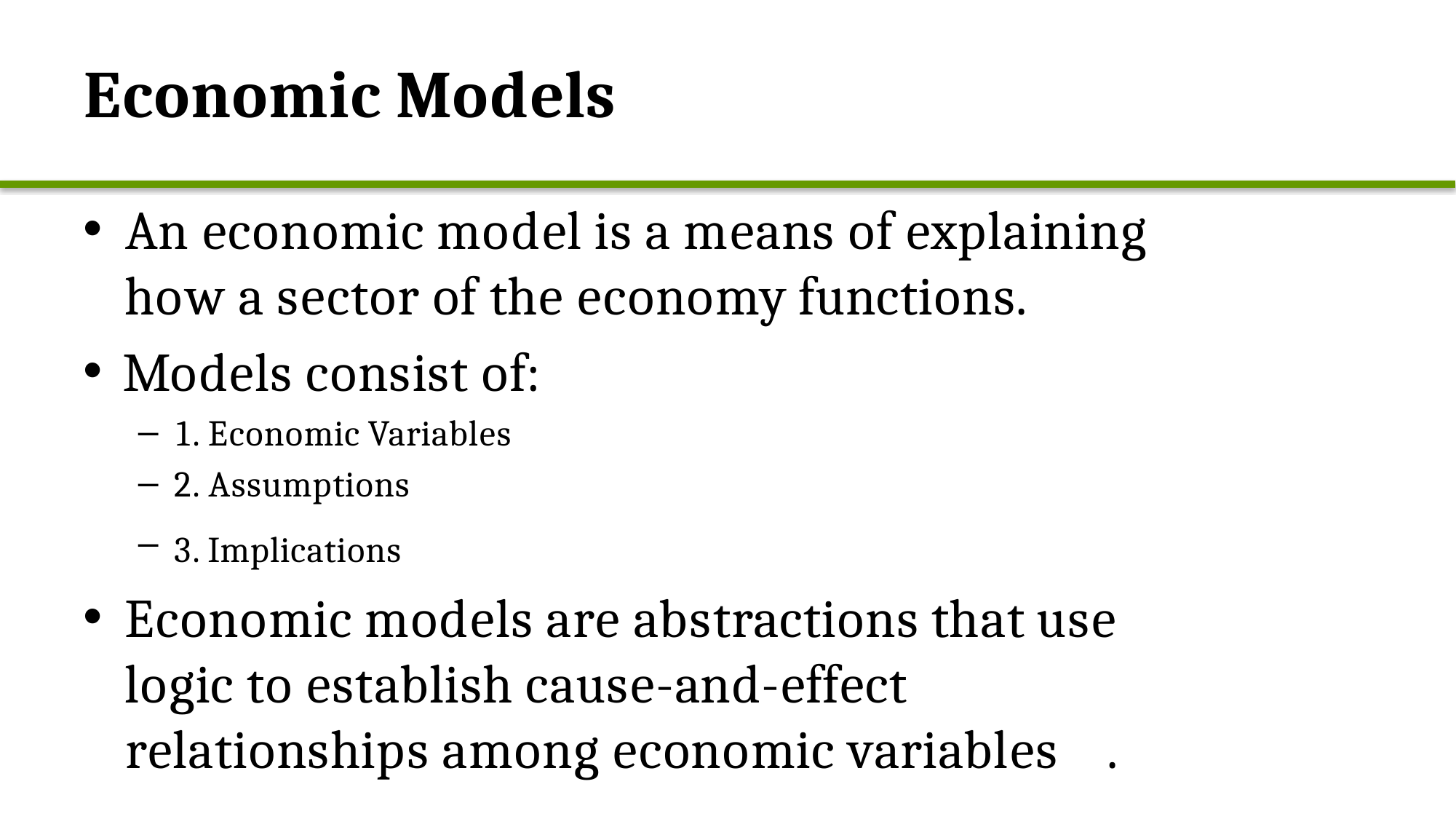

# Economic Models
An economic model is a means of explaining how a sector of the economy functions.
Models consist of:
1. Economic Variables
2. Assumptions
3. Implications
Economic models are abstractions that use logic to establish cause-and-effect relationships among economic variables	.